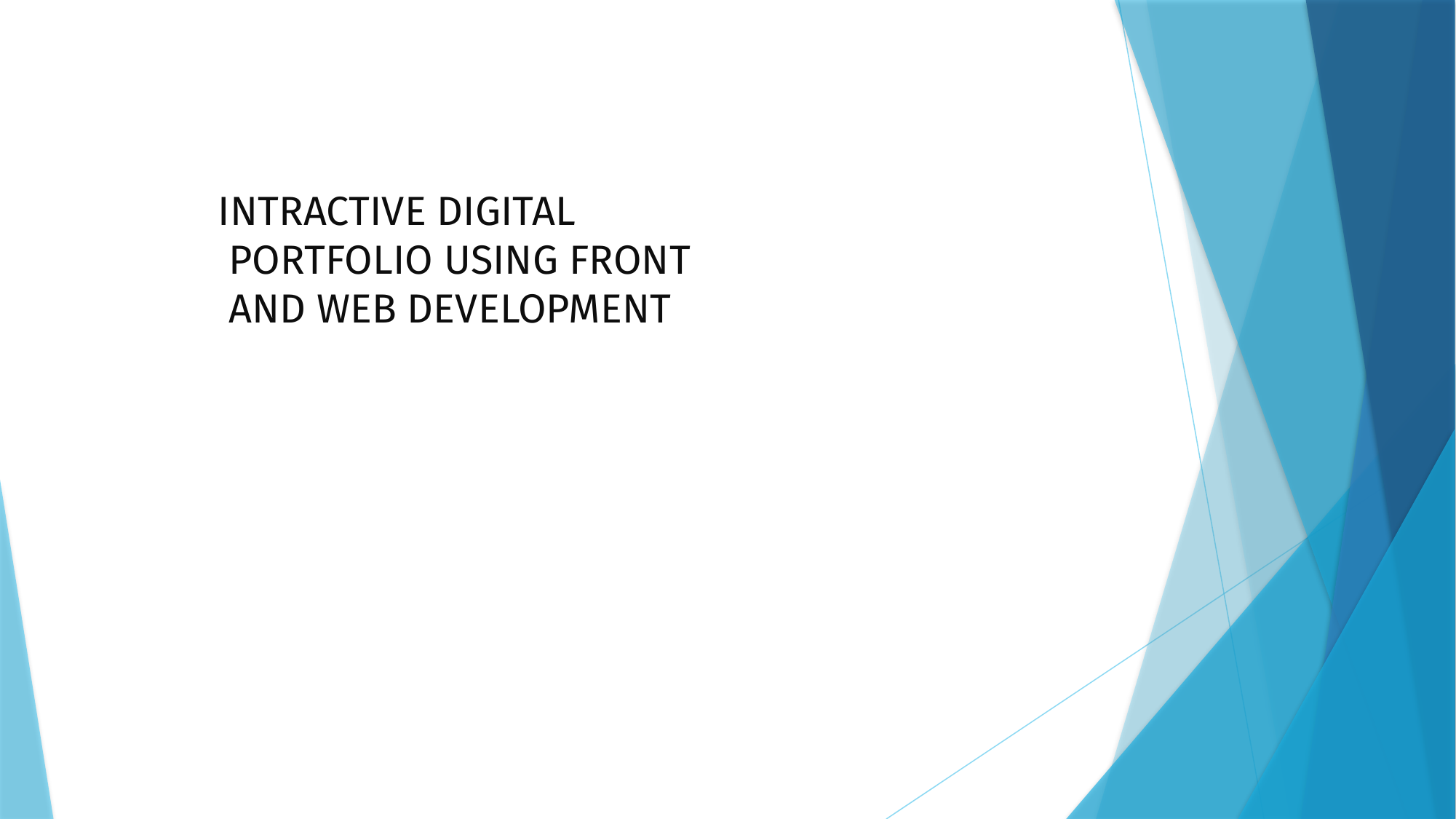

# INTRACTIVE DIGITAL PORTFOLIO USING FRONT AND WEB DEVELOPMENT